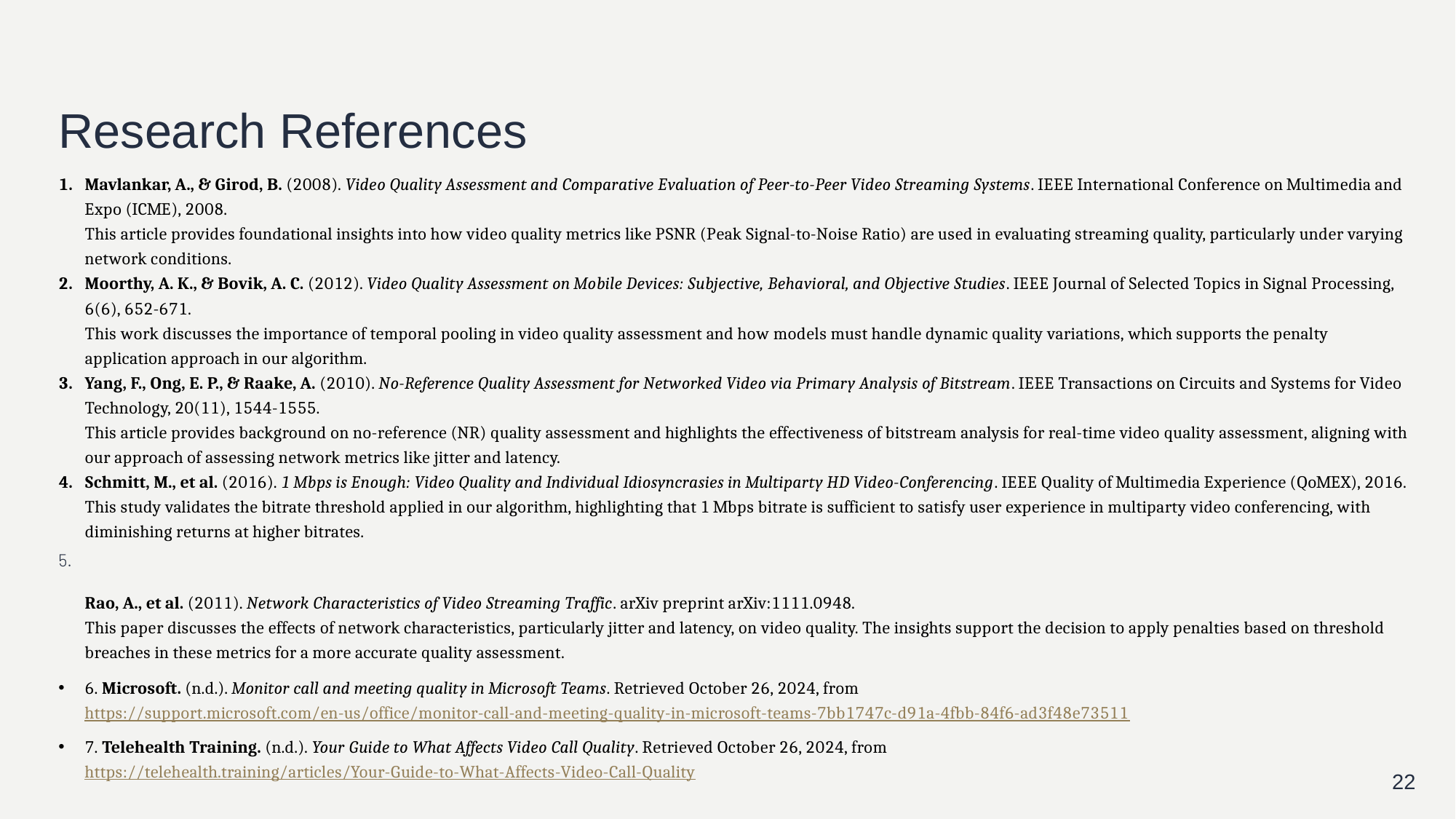

# Research References
Mavlankar, A., & Girod, B. (2008). Video Quality Assessment and Comparative Evaluation of Peer-to-Peer Video Streaming Systems. IEEE International Conference on Multimedia and Expo (ICME), 2008.
This article provides foundational insights into how video quality metrics like PSNR (Peak Signal-to-Noise Ratio) are used in evaluating streaming quality, particularly under varying network conditions.
Moorthy, A. K., & Bovik, A. C. (2012). Video Quality Assessment on Mobile Devices: Subjective, Behavioral, and Objective Studies. IEEE Journal of Selected Topics in Signal Processing, 6(6), 652-671.
This work discusses the importance of temporal pooling in video quality assessment and how models must handle dynamic quality variations, which supports the penalty application approach in our algorithm.
Yang, F., Ong, E. P., & Raake, A. (2010). No-Reference Quality Assessment for Networked Video via Primary Analysis of Bitstream. IEEE Transactions on Circuits and Systems for Video Technology, 20(11), 1544-1555.
This article provides background on no-reference (NR) quality assessment and highlights the effectiveness of bitstream analysis for real-time video quality assessment, aligning with our approach of assessing network metrics like jitter and latency.
Schmitt, M., et al. (2016). 1 Mbps is Enough: Video Quality and Individual Idiosyncrasies in Multiparty HD Video-Conferencing. IEEE Quality of Multimedia Experience (QoMEX), 2016.
This study validates the bitrate threshold applied in our algorithm, highlighting that 1 Mbps bitrate is sufficient to satisfy user experience in multiparty video conferencing, with diminishing returns at higher bitrates.
Rao, A., et al. (2011). Network Characteristics of Video Streaming Traffic. arXiv preprint arXiv:1111.0948.
This paper discusses the effects of network characteristics, particularly jitter and latency, on video quality. The insights support the decision to apply penalties based on threshold breaches in these metrics for a more accurate quality assessment.
6. Microsoft. (n.d.). Monitor call and meeting quality in Microsoft Teams. Retrieved October 26, 2024, from https://support.microsoft.com/en-us/office/monitor-call-and-meeting-quality-in-microsoft-teams-7bb1747c-d91a-4fbb-84f6-ad3f48e73511
7. Telehealth Training. (n.d.). Your Guide to What Affects Video Call Quality. Retrieved October 26, 2024, from https://telehealth.training/articles/Your-Guide-to-What-Affects-Video-Call-Quality

22